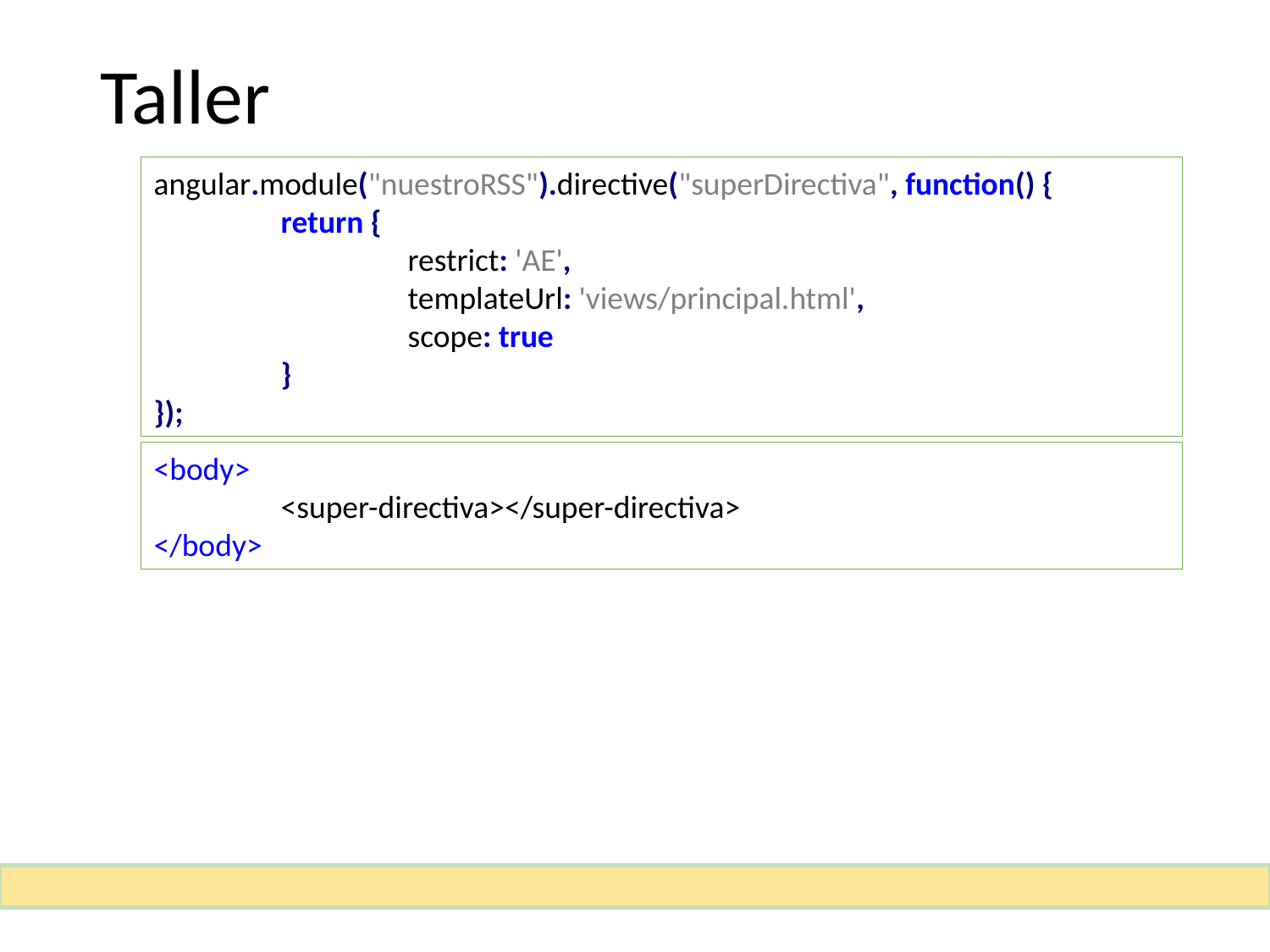

# Taller
angular.module("nuestroRSS").directive("superDirectiva", function() {
	return {
		restrict: 'AE',
		templateUrl: 'views/principal.html',
		scope: true
	}
});

<body>
	<super-directiva></super-directiva>
</body>